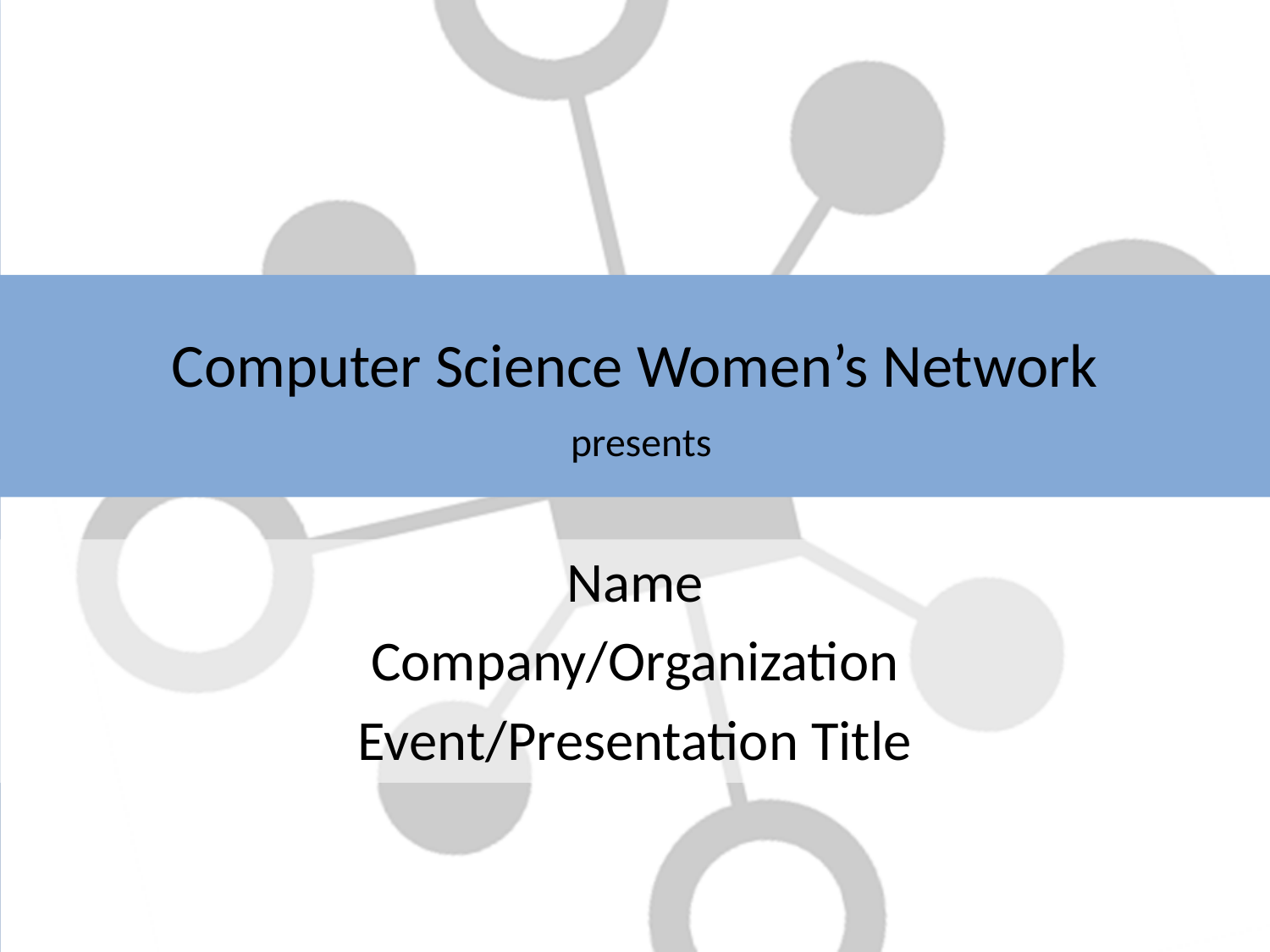

# Computer Science Women’s Network presents
Name
Company/Organization
Event/Presentation Title